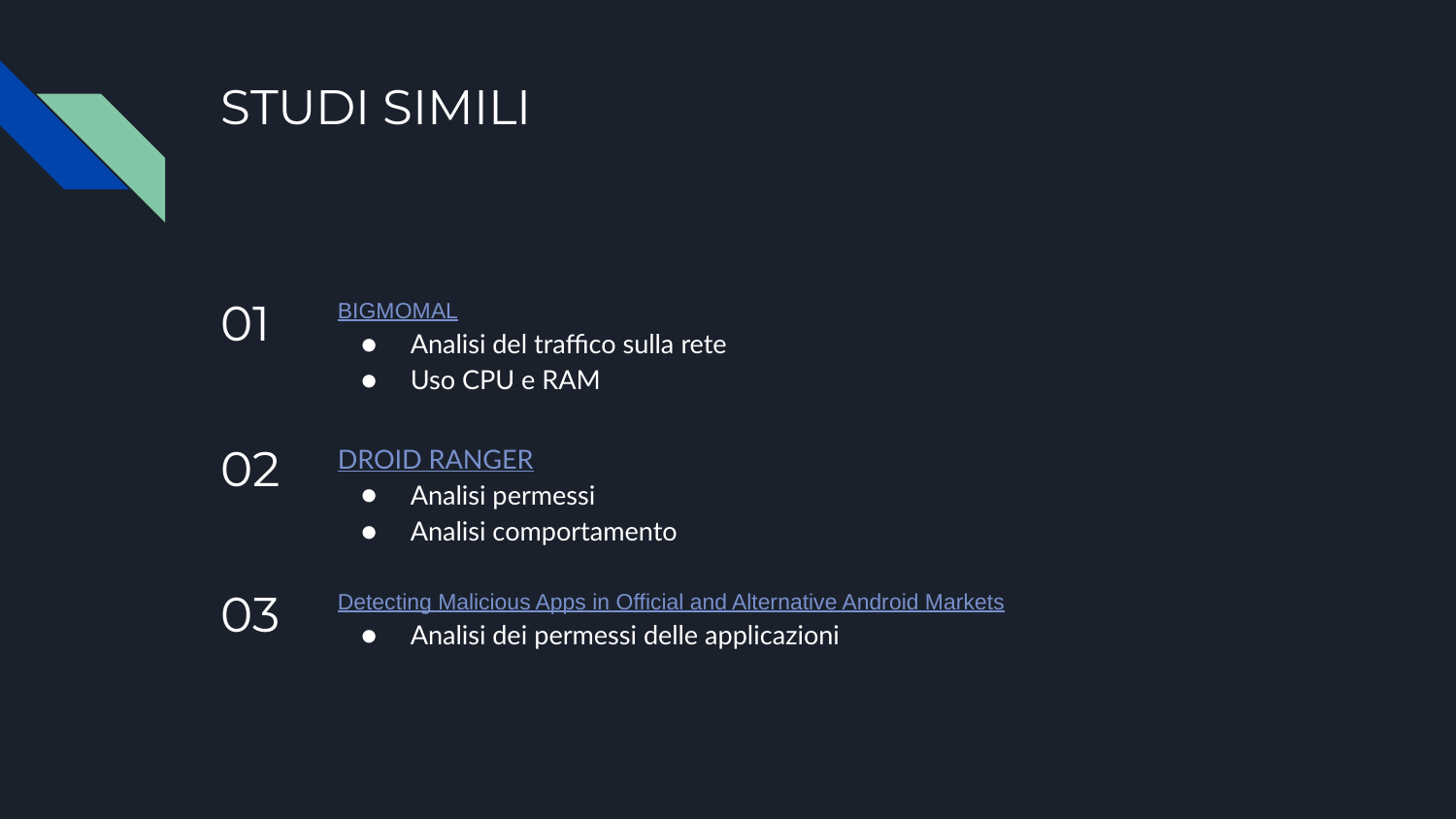

# STUDI SIMILI
01

BIGMOMAL
Analisi del traffico sulla rete
Uso CPU e RAM
02

DROID RANGER
Analisi permessi
Analisi comportamento

03
Detecting Malicious Apps in Official and Alternative Android Markets
Analisi dei permessi delle applicazioni